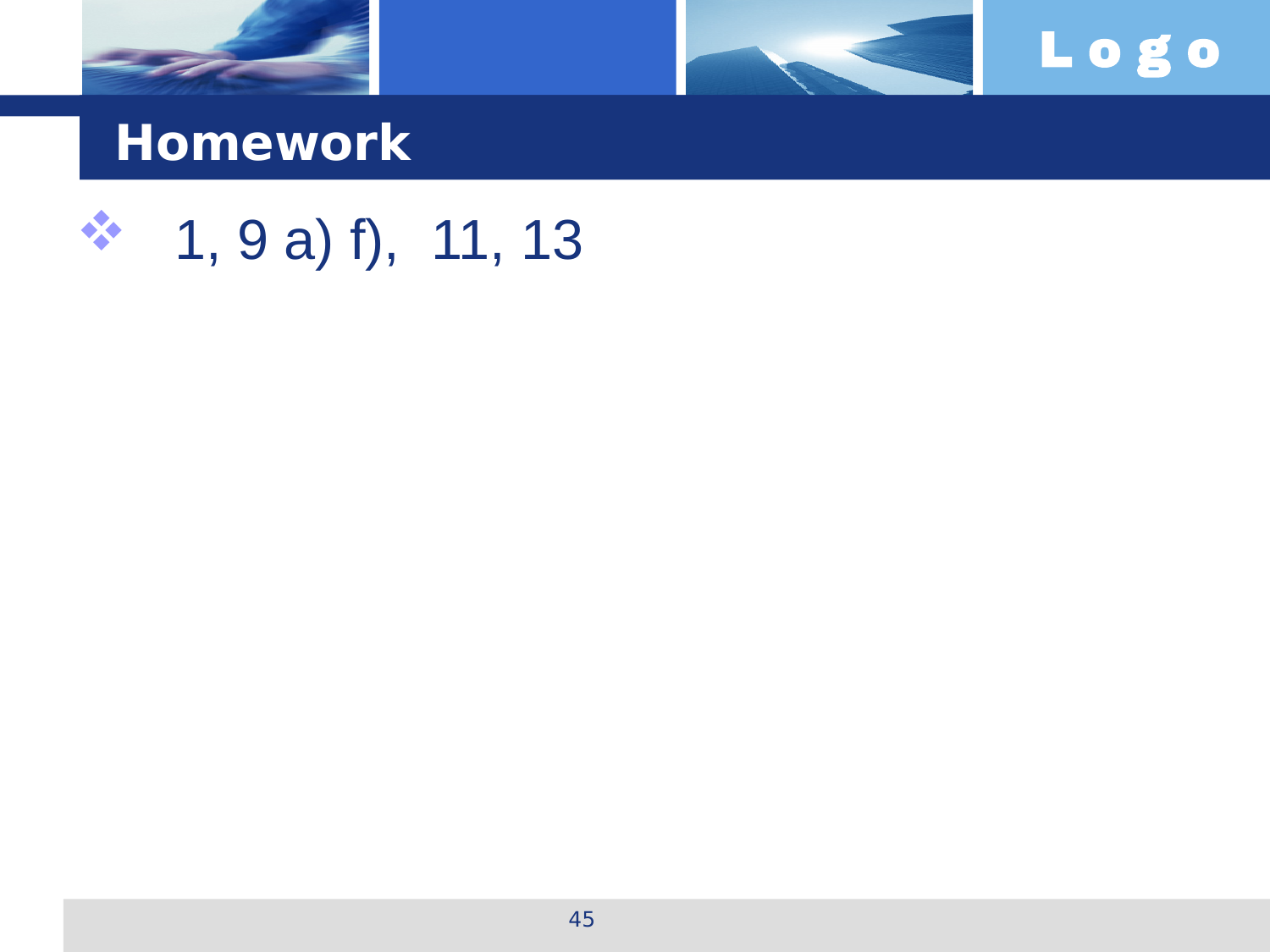

# Homework
   1, 9 a) f),  11, 13
45